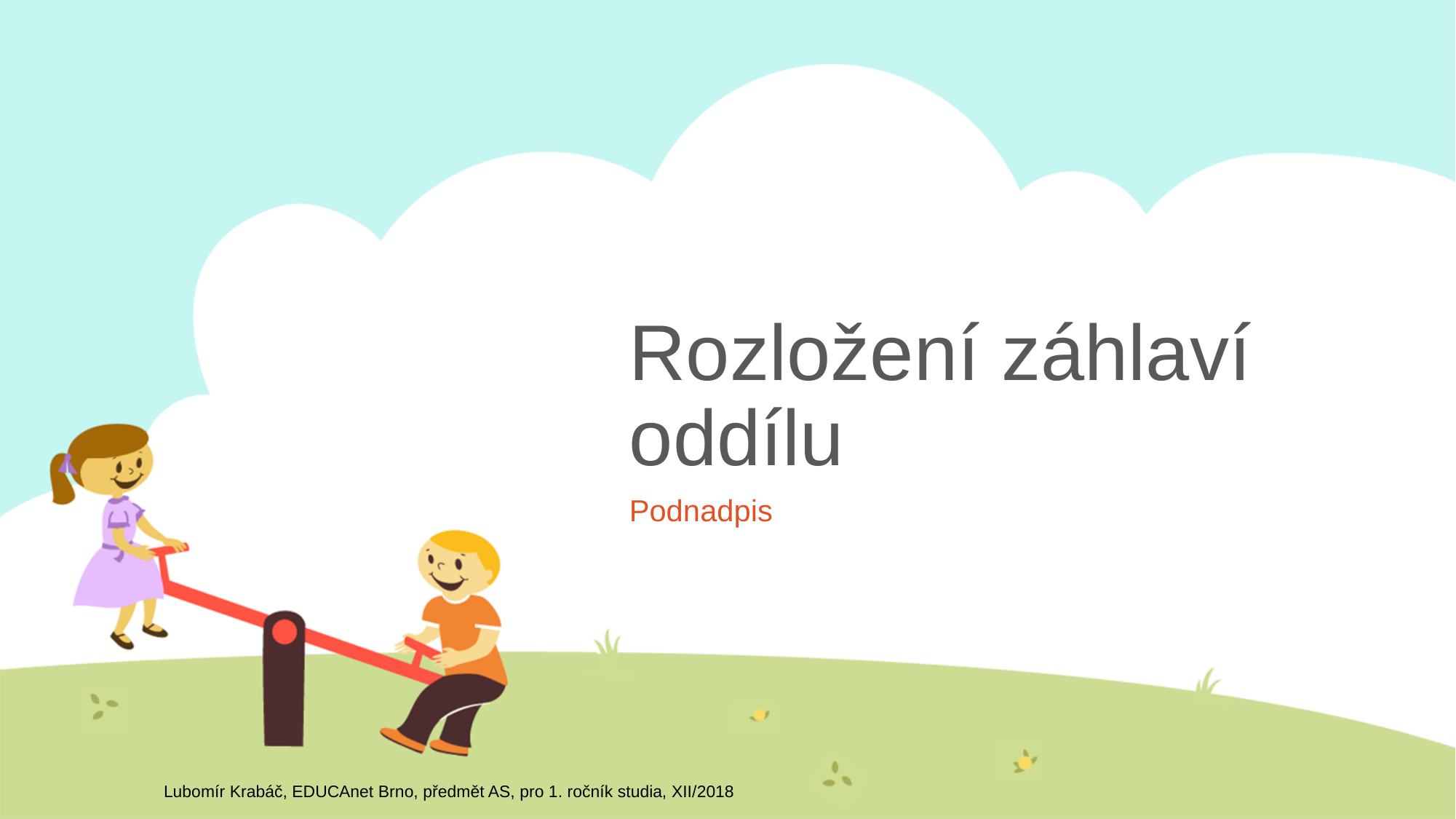

# Rozložení záhlaví oddílu
Podnadpis
Lubomír Krabáč, EDUCAnet Brno, předmět AS, pro 1. ročník studia, XII/2018